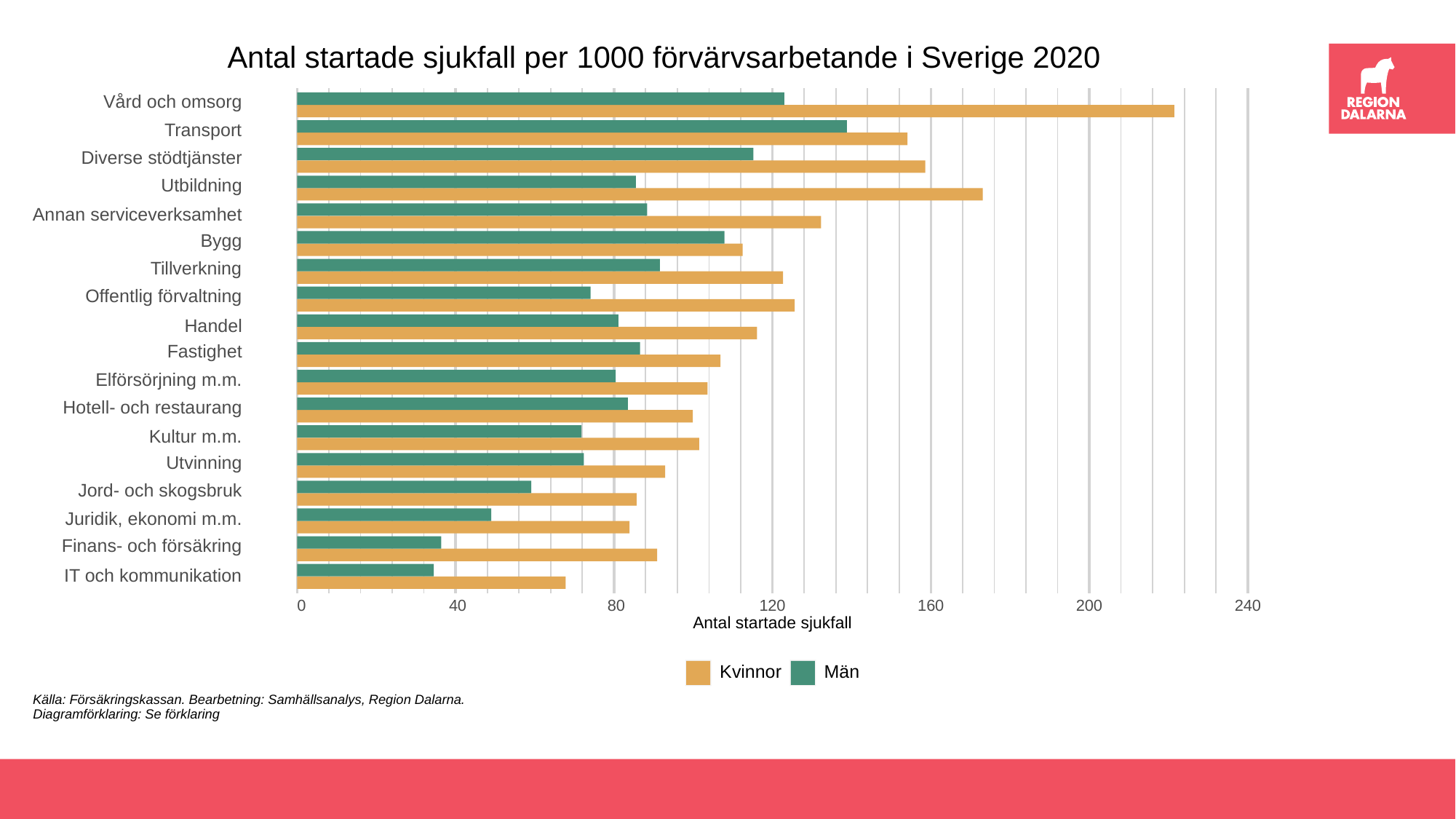

Antal startade sjukfall per 1000 förvärvsarbetande i Sverige 2020

Vård och omsorg

Transport

Diverse stödtjänster

Utbildning

Annan serviceverksamhet

Bygg

Tillverkning

Offentlig förvaltning

Handel

Fastighet

Elförsörjning m.m.

Hotell- och restaurang

Kultur m.m.

Utvinning

Jord- och skogsbruk

Juridik, ekonomi m.m.

Finans- och försäkring

IT och kommunikation

  0
 40
 80
120
160
200
240
Antal startade sjukfall

Män
Kvinnor
Källa: Försäkringskassan. Bearbetning: Samhällsanalys, Region Dalarna.
Diagramförklaring: Se förklaring